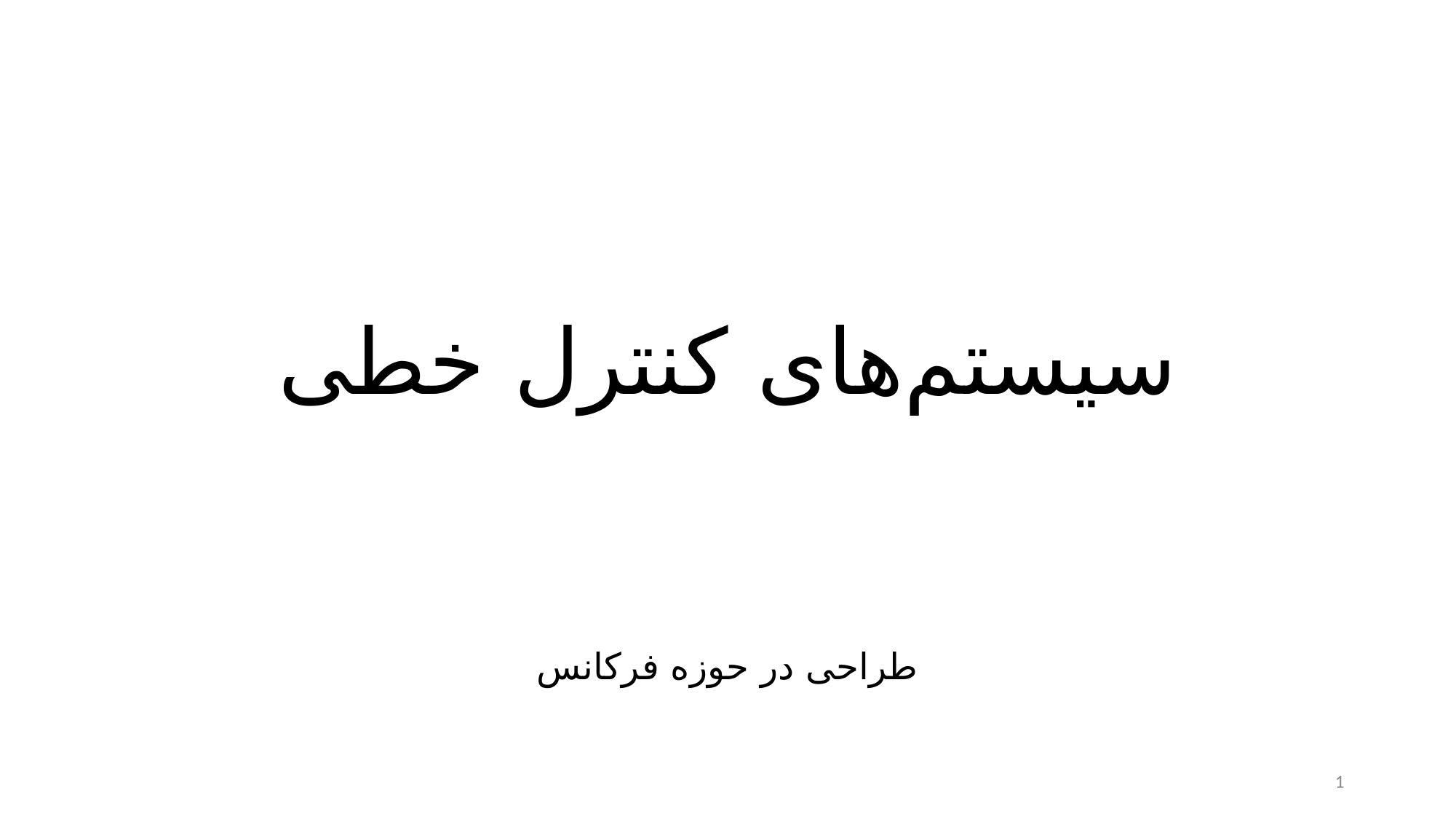

# سیستم‌های کنترل خطی

طراحی در حوزه فرکانس
1